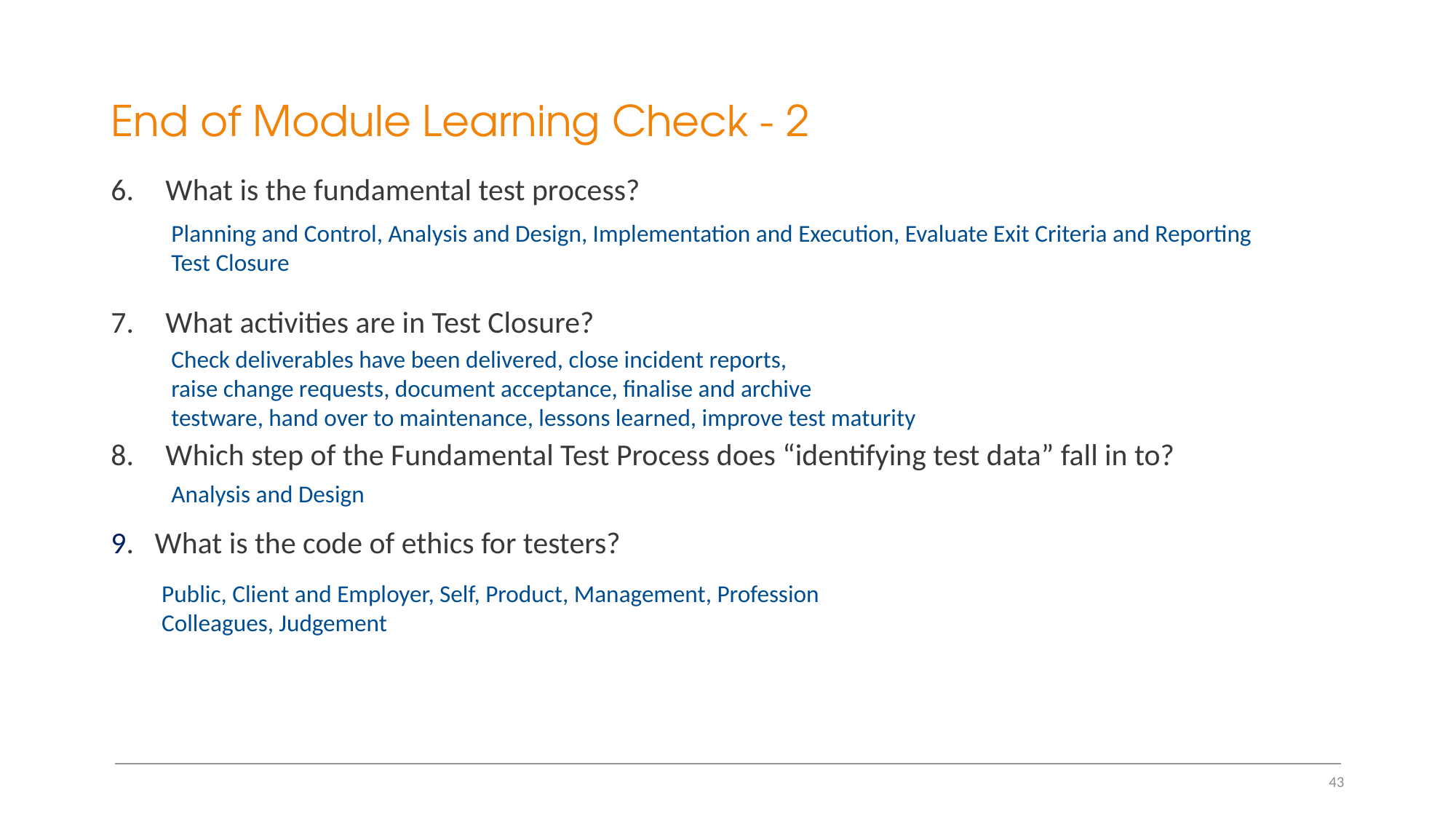

# End of Module Learning Check - 2
What is the fundamental test process?

What activities are in Test Closure?

Which step of the Fundamental Test Process does “identifying test data” fall in to?

9.   What is the code of ethics for testers?

Planning and Control, Analysis and Design, Implementation and Execution, Evaluate Exit Criteria and Reporting
Test Closure
Check deliverables have been delivered, close incident reports,
raise change requests, document acceptance, finalise and archive
testware, hand over to maintenance, lessons learned, improve test maturity
Analysis and Design
Public, Client and Employer, Self, Product, Management, Profession
Colleagues, Judgement
43